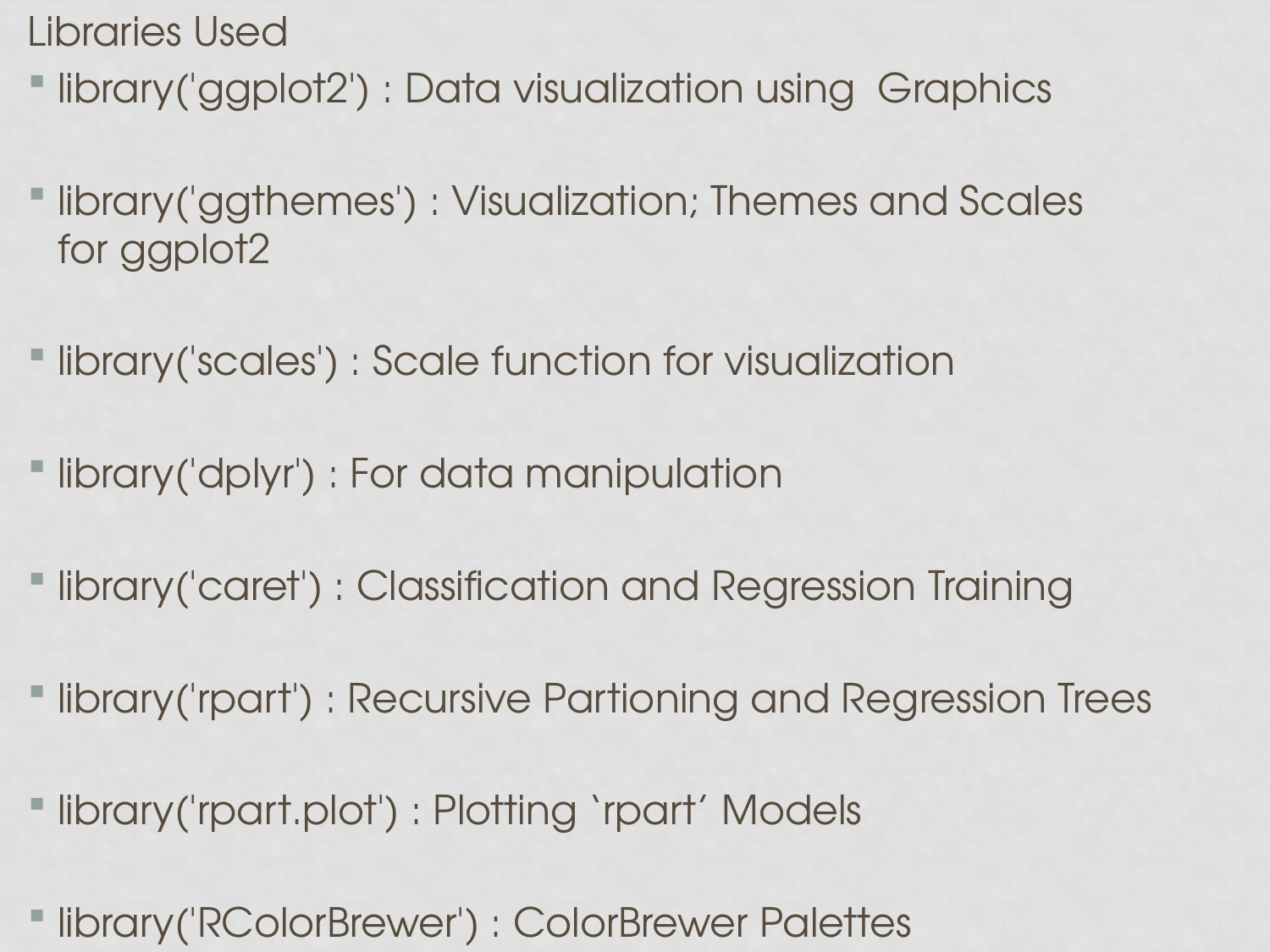

Libraries Used
library('ggplot2') : Data visualization using  Graphics

library('ggthemes') : Visualization; Themes and Scales 				       for ggplot2

library('scales') : Scale function for visualization

library('dplyr') : For data manipulation

library('caret') : Classification and Regression Training

library('rpart') : Recursive Partioning and Regression Trees

library('rpart.plot') : Plotting ‘rpart’ Models

library('RColorBrewer') : ColorBrewer Palettes